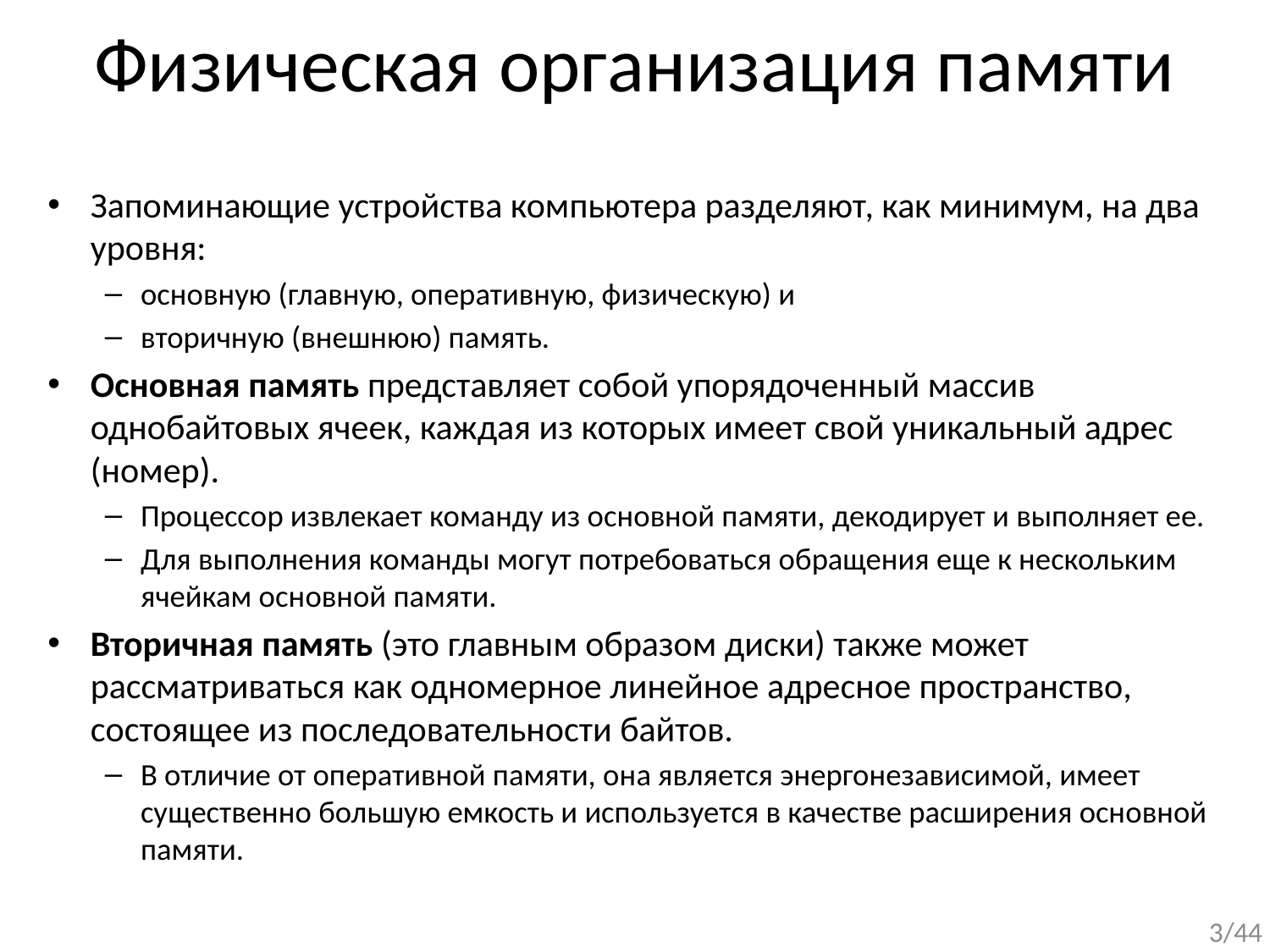

# Физическая организация памяти
Запоминающие устройства компьютера разделяют, как минимум, на два уровня:
основную (главную, оперативную, физическую) и
вторичную (внешнюю) память.
Основная память представляет собой упорядоченный массив однобайтовых ячеек, каждая из которых имеет свой уникальный адрес (номер).
Процессор извлекает команду из основной памяти, декодирует и выполняет ее.
Для выполнения команды могут потребоваться обращения еще к нескольким ячейкам основной памяти.
Вторичная память (это главным образом диски) также может рассматриваться как одномерное линейное адресное пространство, состоящее из последовательности байтов.
В отличие от оперативной памяти, она является энергонезависимой, имеет существенно большую емкость и используется в качестве расширения основной памяти.

3/44